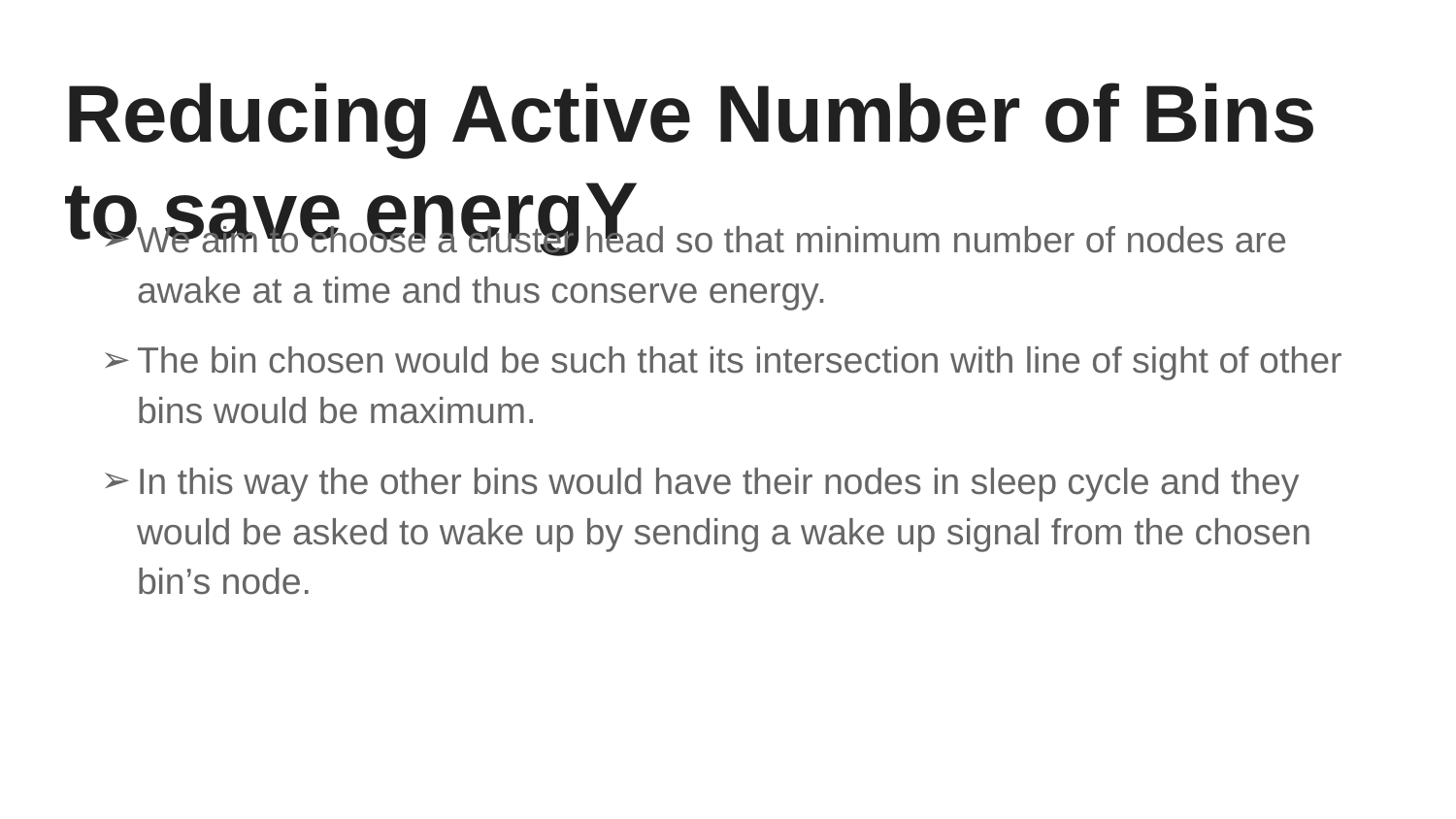

# Reducing Active Number of Bins to save energY
We aim to choose a cluster head so that minimum number of nodes are awake at a time and thus conserve energy.
The bin chosen would be such that its intersection with line of sight of other bins would be maximum.
In this way the other bins would have their nodes in sleep cycle and they would be asked to wake up by sending a wake up signal from the chosen bin’s node.